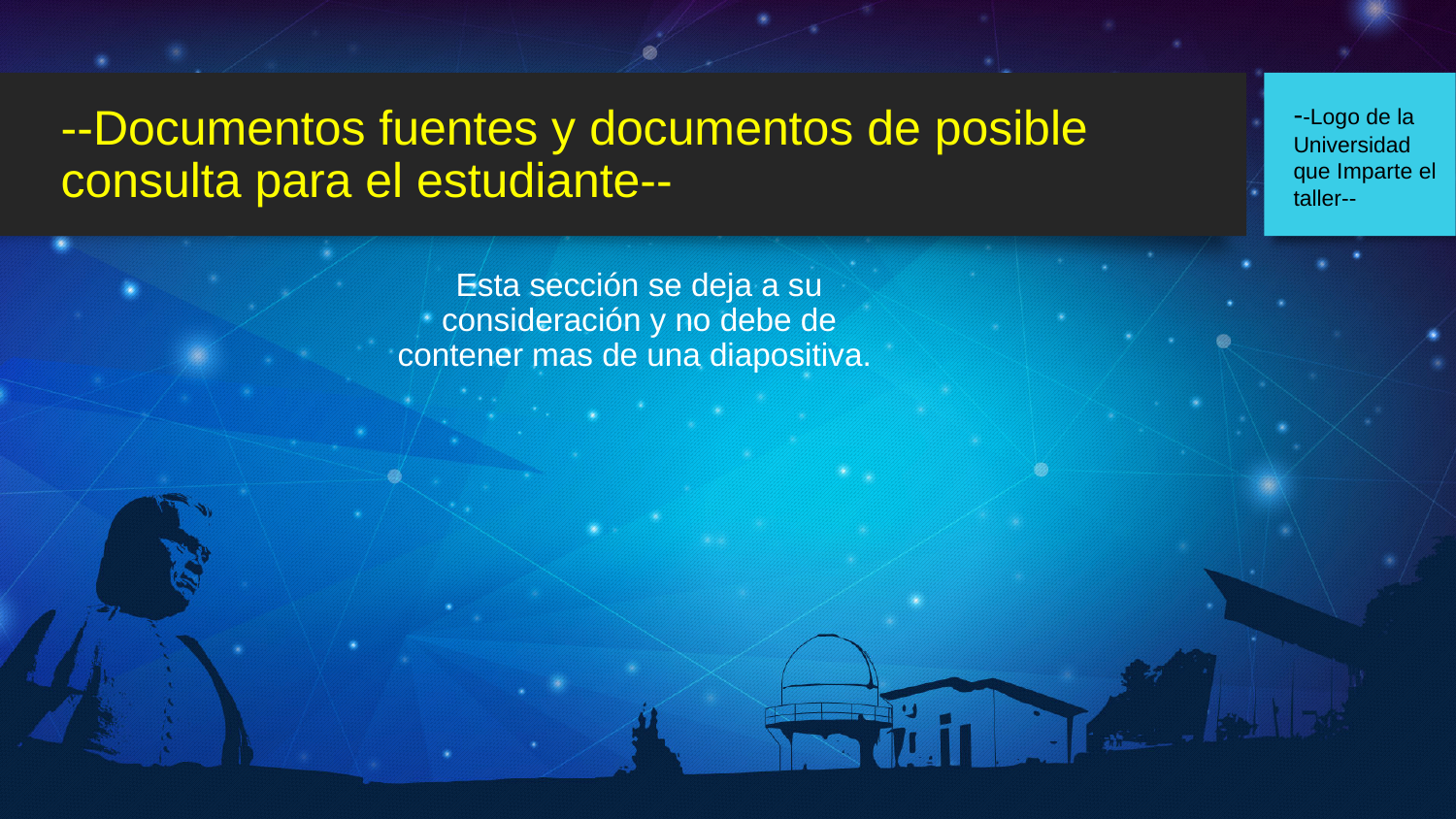

--Logo de la
Universidad que Imparte el taller--
--Documentos fuentes y documentos de posible consulta para el estudiante--
Esta sección se deja a su consideración y no debe de contener mas de una diapositiva.